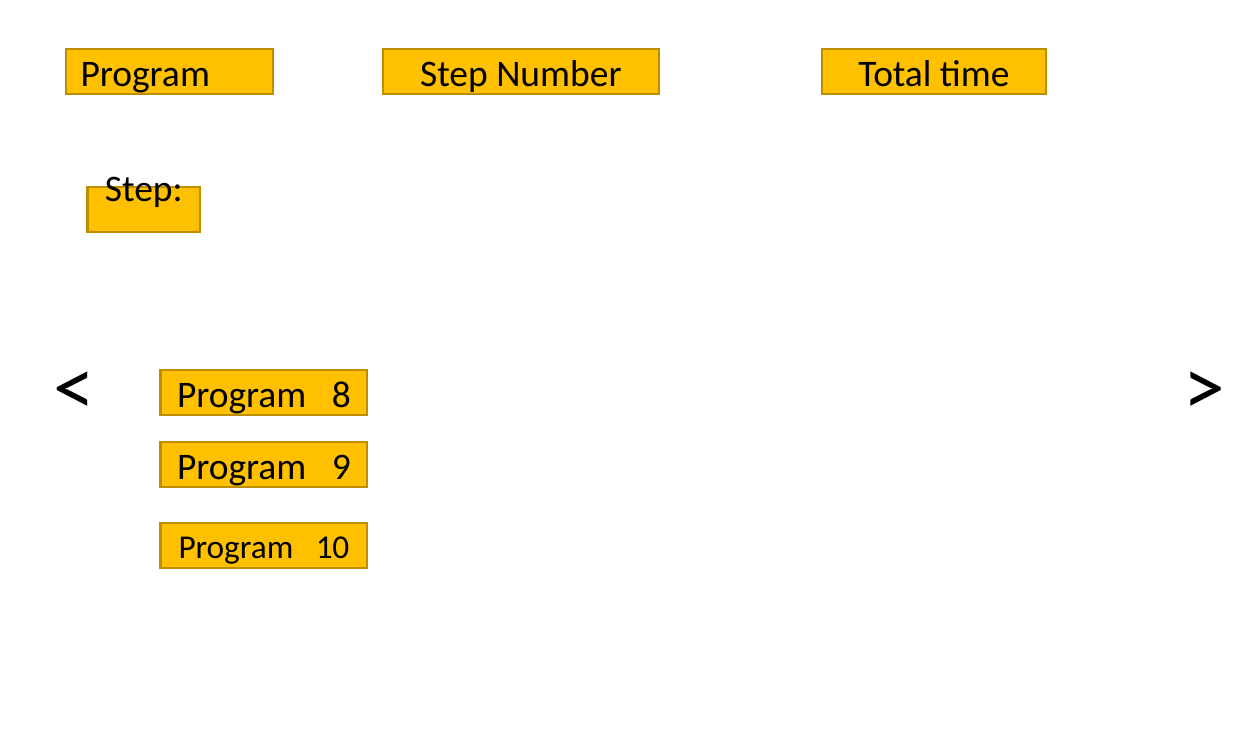

Total time
Program
Step Number
Step:
>
<
Program   8
Program   9
Program   10